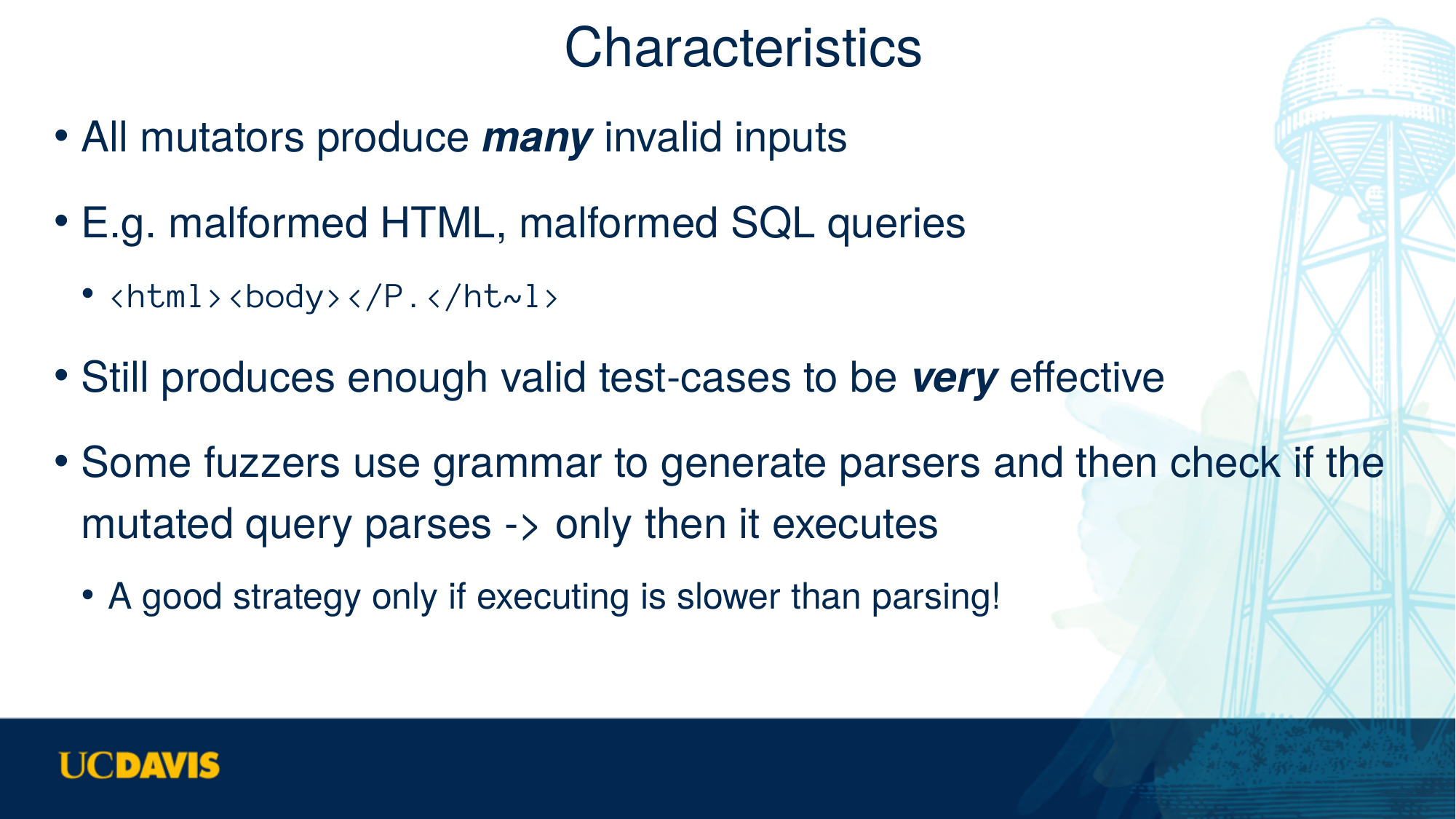

# Characteristics
All mutators produce many invalid inputs
E.g. malformed HTML, malformed SQL queries
<html><body></P.</ht~l>
Still produces enough valid test-cases to be very effective
Some fuzzers use grammar to generate parsers and then check if the mutated query parses -> only then it executes
A good strategy only if executing is slower than parsing!